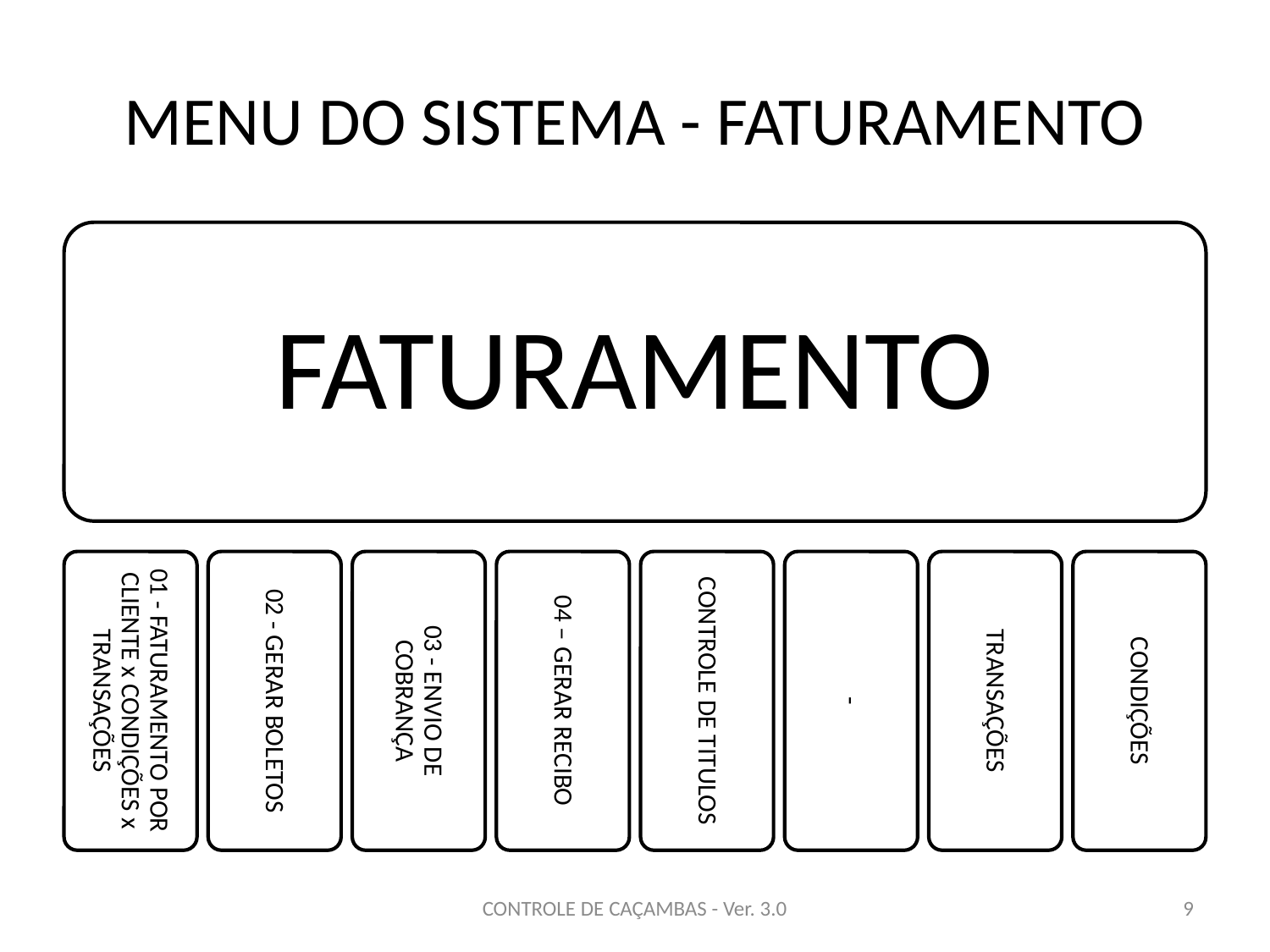

# MENU DO SISTEMA - FATURAMENTO
FATURAMENTO
01 - FATURAMENTO POR CLIENTE x CONDIÇÕES x TRANSAÇÕES
02 - GERAR BOLETOS
03 - ENVIO DE COBRANÇA
04 – GERAR RECIBO
CONTROLE DE TITULOS
-
TRANSAÇÕES
CONDIÇÕES
CONTROLE DE CAÇAMBAS - Ver. 3.0
9